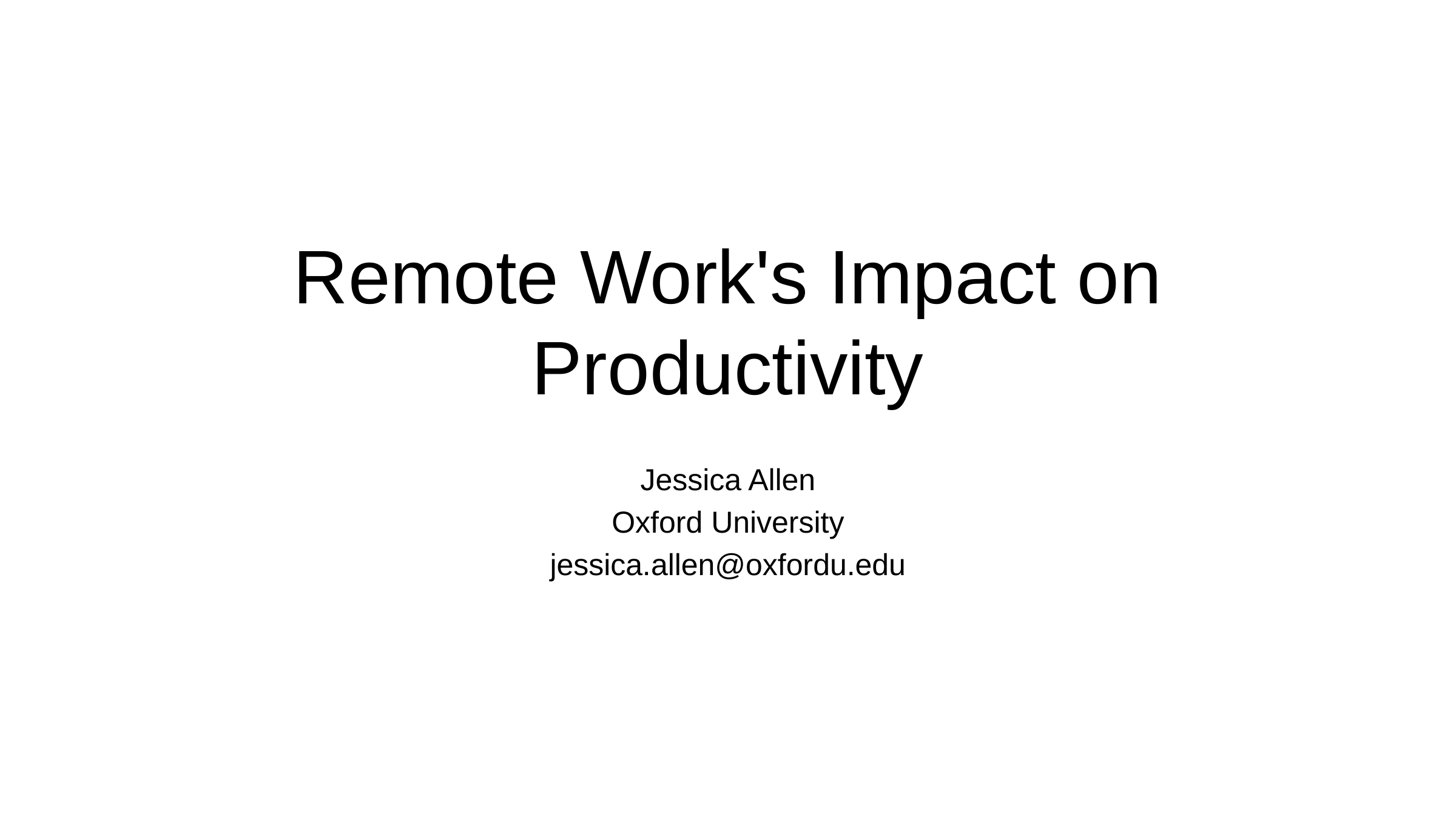

# Remote Work's Impact on Productivity
Jessica Allen
Oxford University
jessica.allen@oxfordu.edu